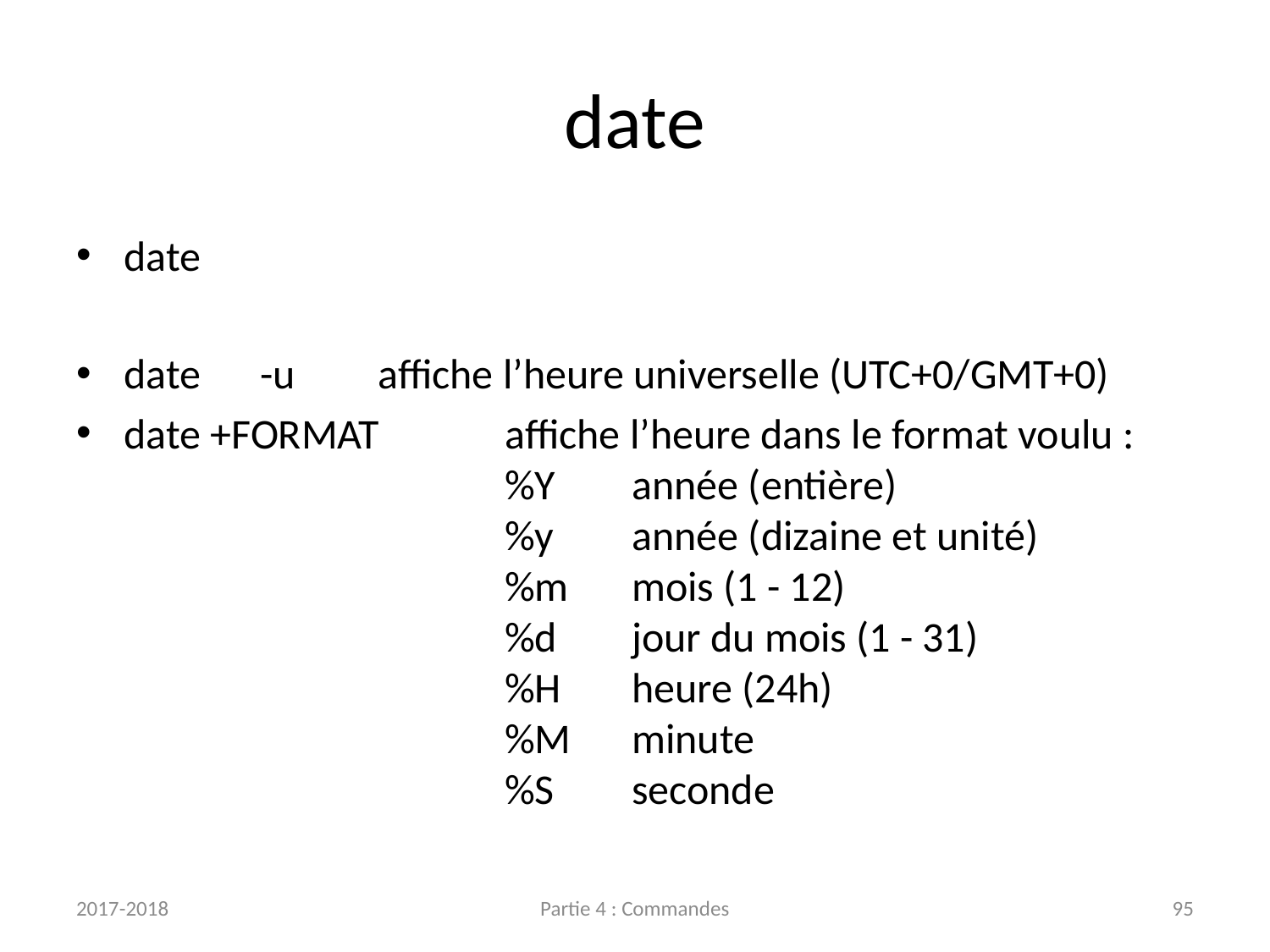

# date
date

date	 -u	affiche l’heure universelle (UTC+0/GMT+0)
date +FORMAT	affiche l’heure dans le format voulu :
			%Y	année (entière)
			%y	année (dizaine et unité)
			%m	mois (1 - 12)
			%d	jour du mois (1 - 31)
			%H	heure (24h)
			%M	minute
			%S	seconde
2017-2018
Partie 4 : Commandes
95